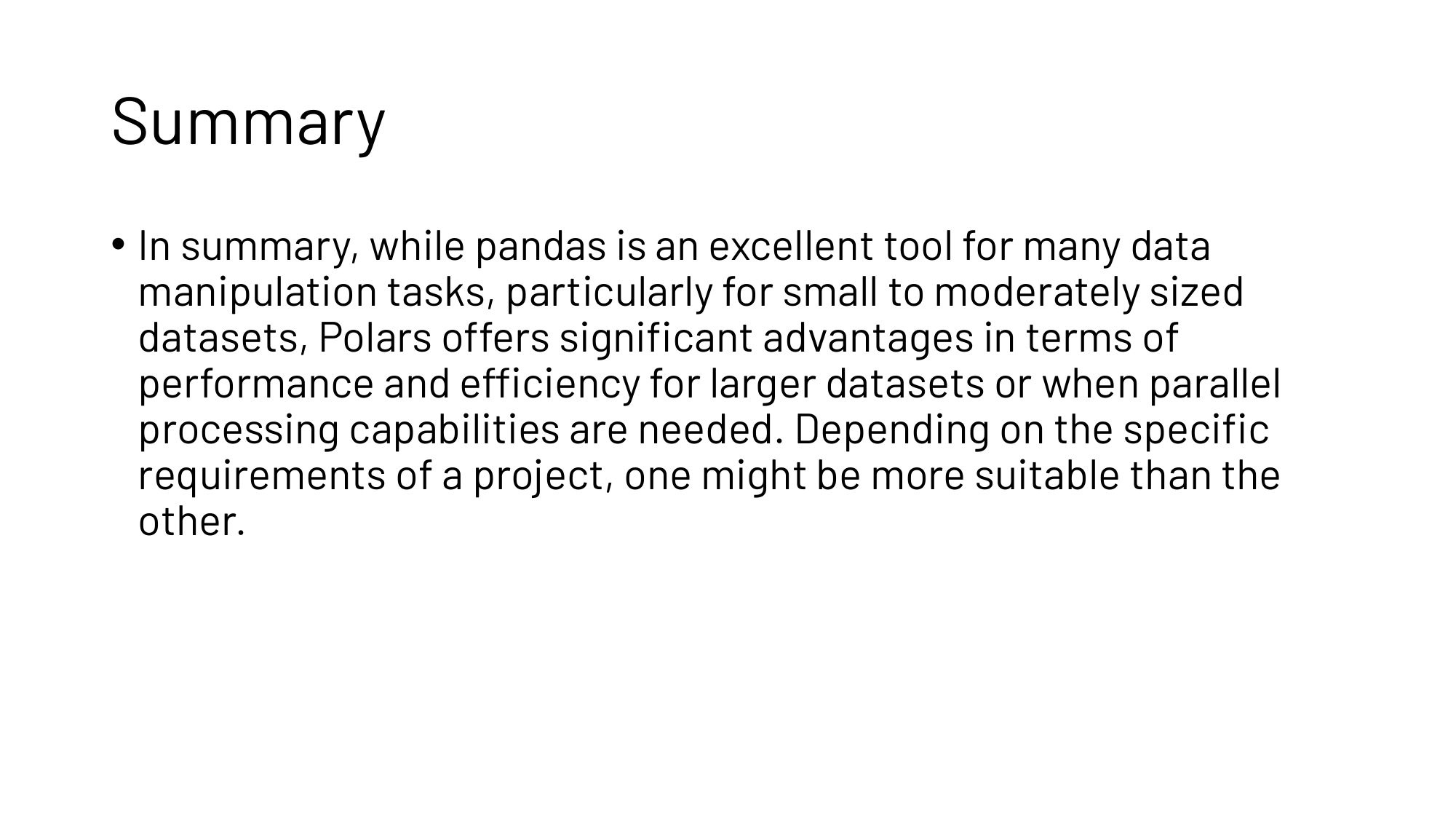

# Summary
In summary, while pandas is an excellent tool for many data manipulation tasks, particularly for small to moderately sized datasets, Polars offers significant advantages in terms of performance and efficiency for larger datasets or when parallel processing capabilities are needed. Depending on the specific requirements of a project, one might be more suitable than the other.